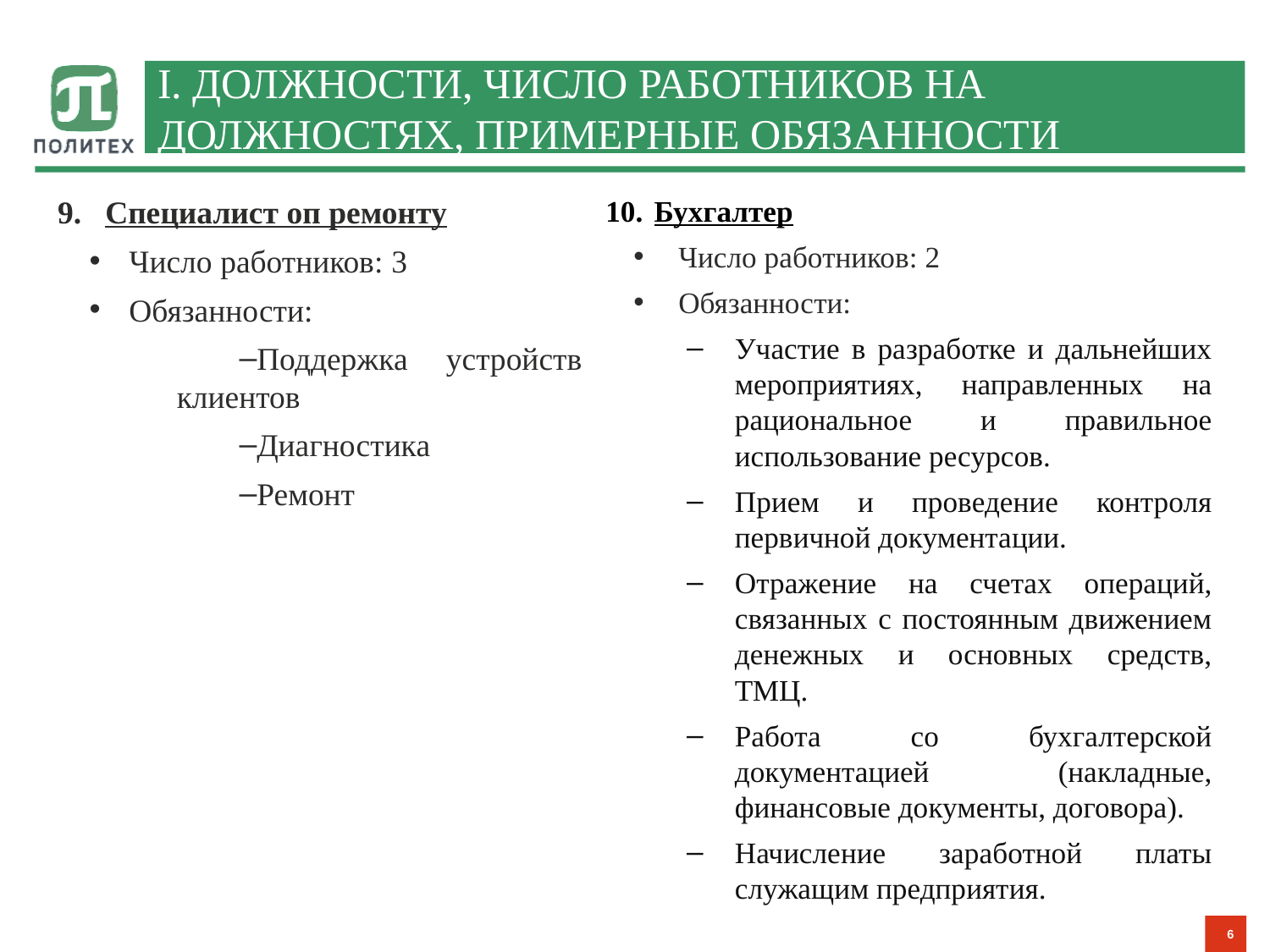

# I. должности, число работников на должностях, примерные обязанности
Специалист оп ремонту
Число работников: 3
Обязанности:
Поддержка устройств клиентов
Диагностика
Ремонт

Бухгалтер
Число работников: 2
Обязанности:
Участие в разработке и дальнейших мероприятиях, направленных на рациональное и правильное использование ресурсов.
Прием и проведение контроля первичной документации.
Отражение на счетах операций, связанных с постоянным движением денежных и основных средств, ТМЦ.
Работа со бухгалтерской документацией (накладные, финансовые документы, договора).
Начисление заработной платы служащим предприятия.

6